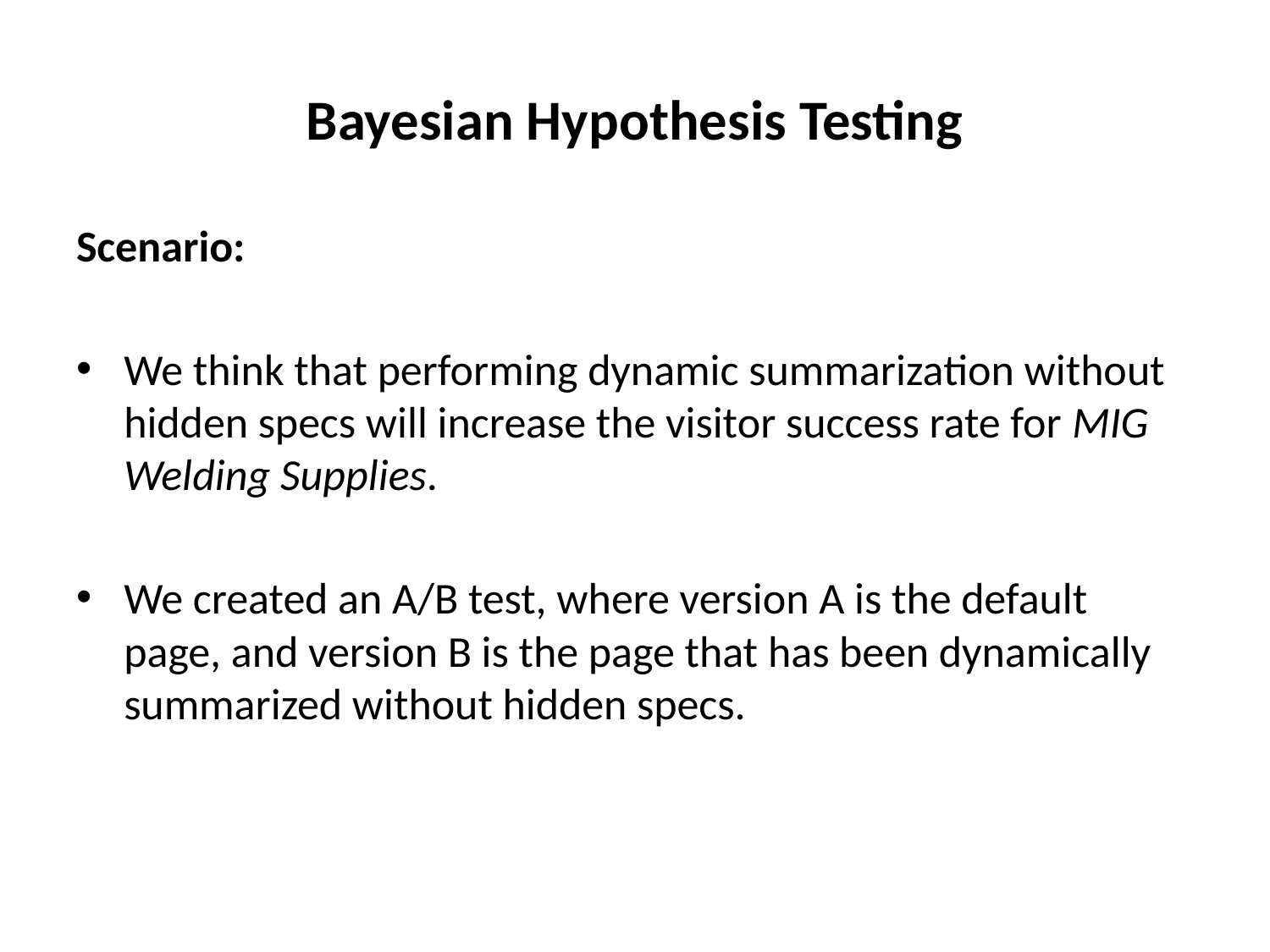

# Bayesian Hypothesis Testing
Scenario:

We think that performing dynamic summarization without hidden specs will increase the visitor success rate for MIG Welding Supplies.

We created an A/B test, where version A is the default page, and version B is the page that has been dynamically summarized without hidden specs.